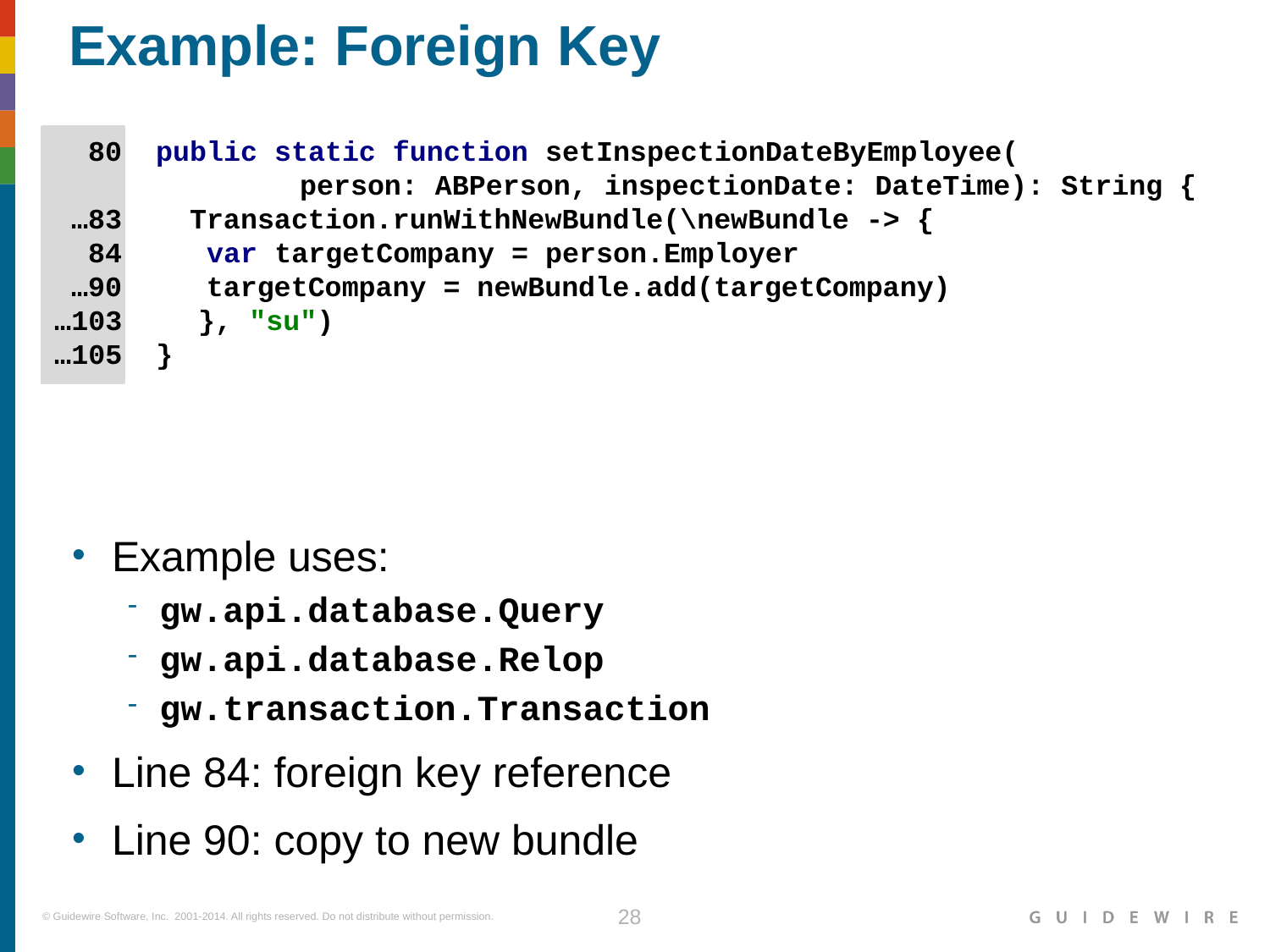

# Example: Foreign Key
  80  public static function setInspectionDateByEmployee(
	       person: ABPerson, inspectionDate: DateTime): String {
 …83    Transaction.runWithNewBundle(\newBundle -> {
  84     var targetCompany = person.Employer
 …90     targetCompany = newBundle.add(targetCompany)
…103 	 }, "su")
…105  }

Example uses:
gw.api.database.Query
gw.api.database.Relop
gw.transaction.Transaction
Line 84: foreign key reference
Line 90: copy to new bundle